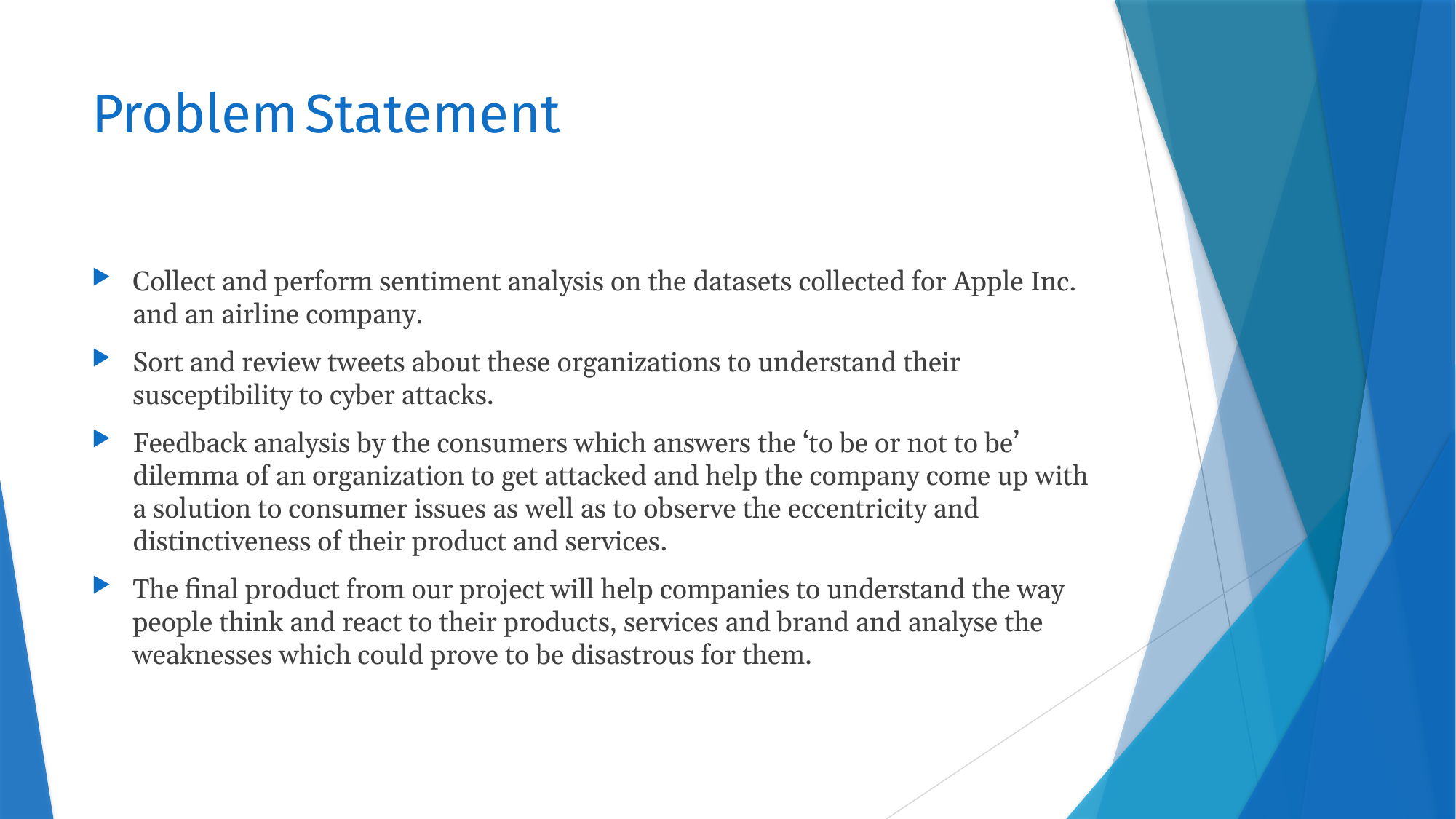

# Problem Statement
Collect and perform sentiment analysis on the datasets collected for Apple Inc. and an airline company.
Sort and review tweets about these organizations to understand their susceptibility to cyber attacks.
Feedback analysis by the consumers which answers the ‘to be or not to be’ dilemma of an organization to get attacked and help the company come up with a solution to consumer issues as well as to observe the eccentricity and distinctiveness of their product and services.
The final product from our project will help companies to understand the way people think and react to their products, services and brand and analyse the weaknesses which could prove to be disastrous for them.